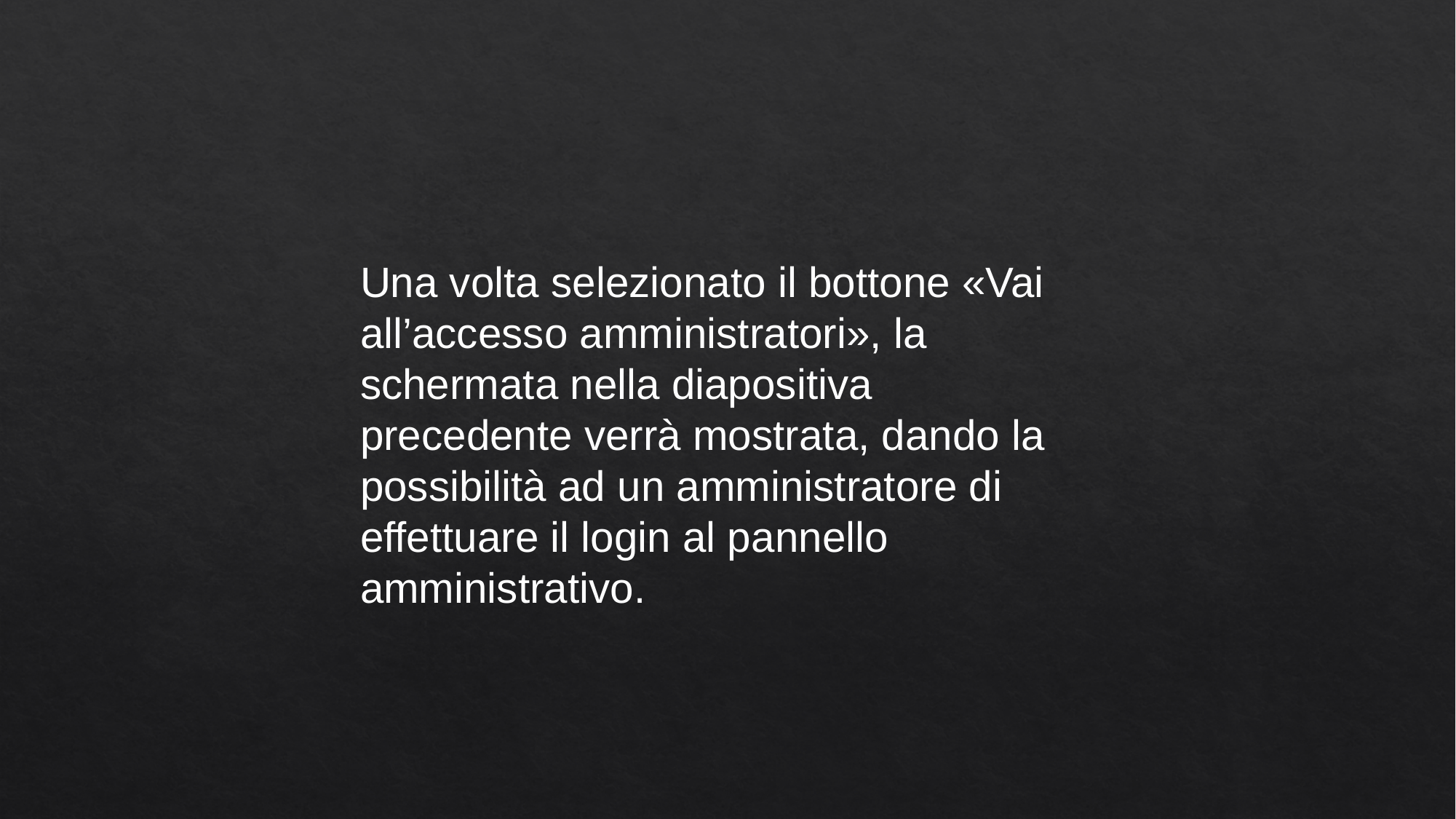

Una volta selezionato il bottone «Vai all’accesso amministratori», la schermata nella diapositiva precedente verrà mostrata, dando la possibilità ad un amministratore di effettuare il login al pannello amministrativo.